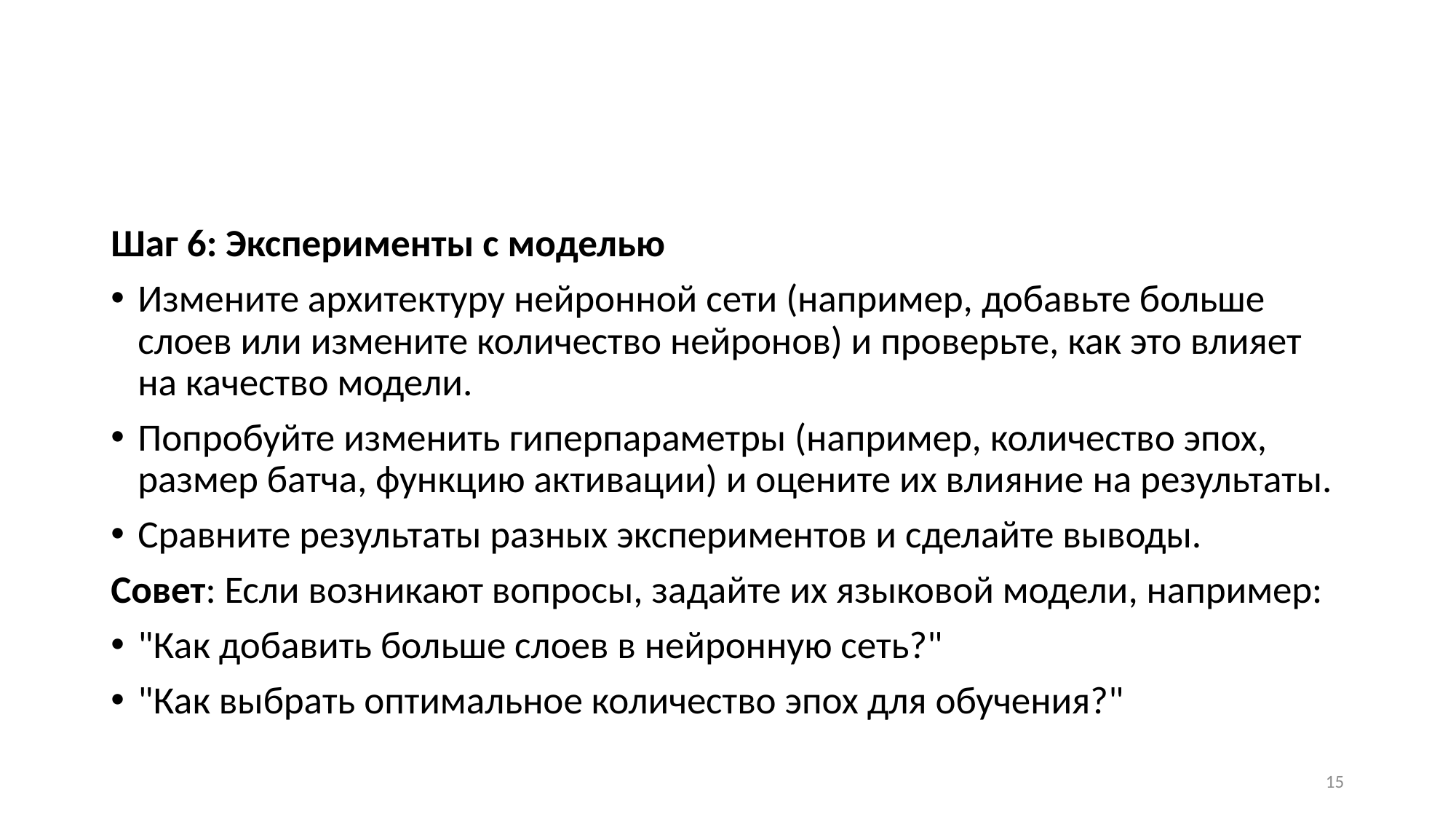

#
Шаг 6: Эксперименты с моделью
Измените архитектуру нейронной сети (например, добавьте больше слоев или измените количество нейронов) и проверьте, как это влияет на качество модели.
Попробуйте изменить гиперпараметры (например, количество эпох, размер батча, функцию активации) и оцените их влияние на результаты.
Сравните результаты разных экспериментов и сделайте выводы.
Совет: Если возникают вопросы, задайте их языковой модели, например:
"Как добавить больше слоев в нейронную сеть?"
"Как выбрать оптимальное количество эпох для обучения?"

15